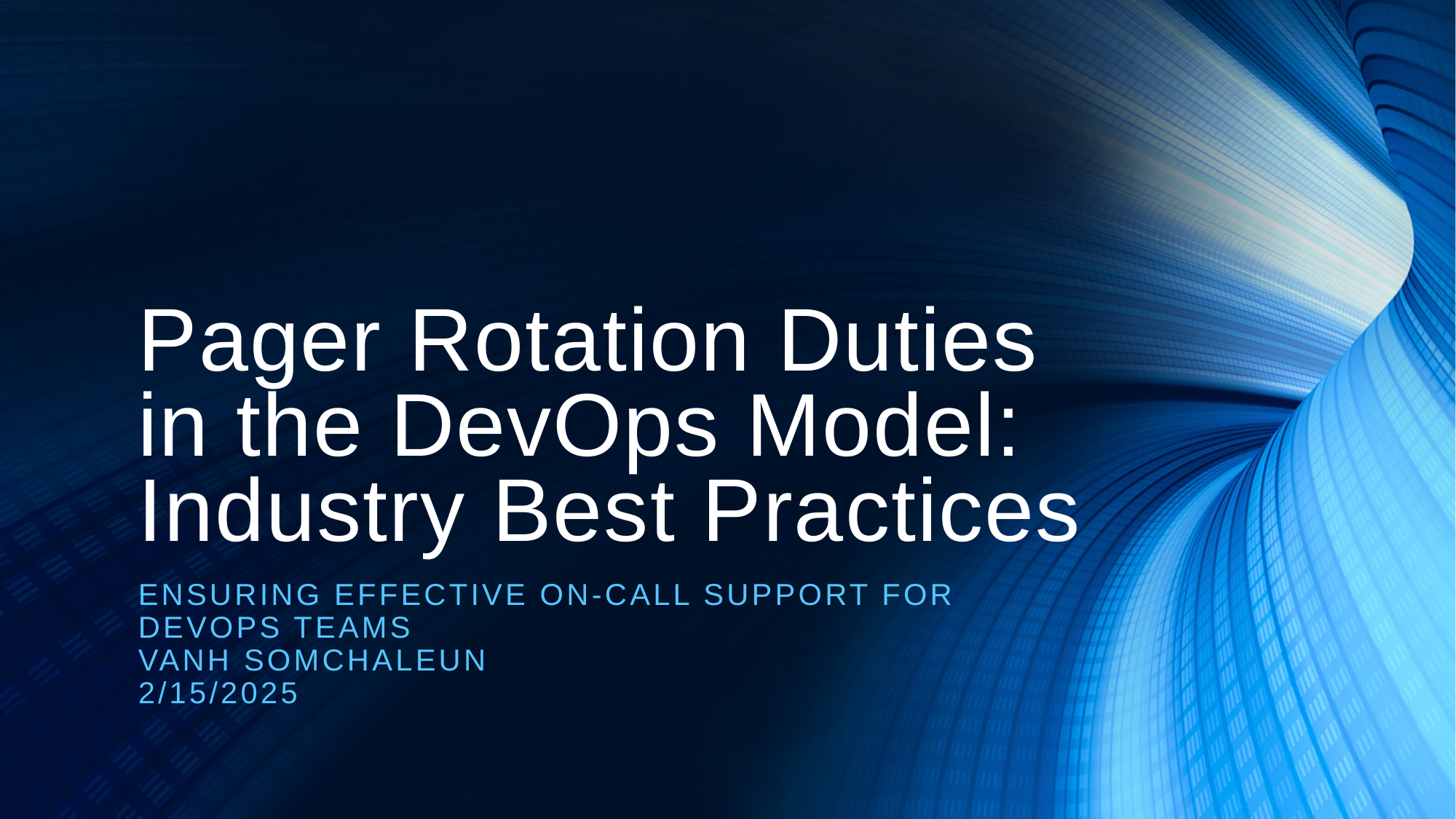

# Pager Rotation Duties in the DevOps Model: Industry Best Practices
Ensuring effective on-call support for devops teams
Vanh Somchaleun
2/15/2025